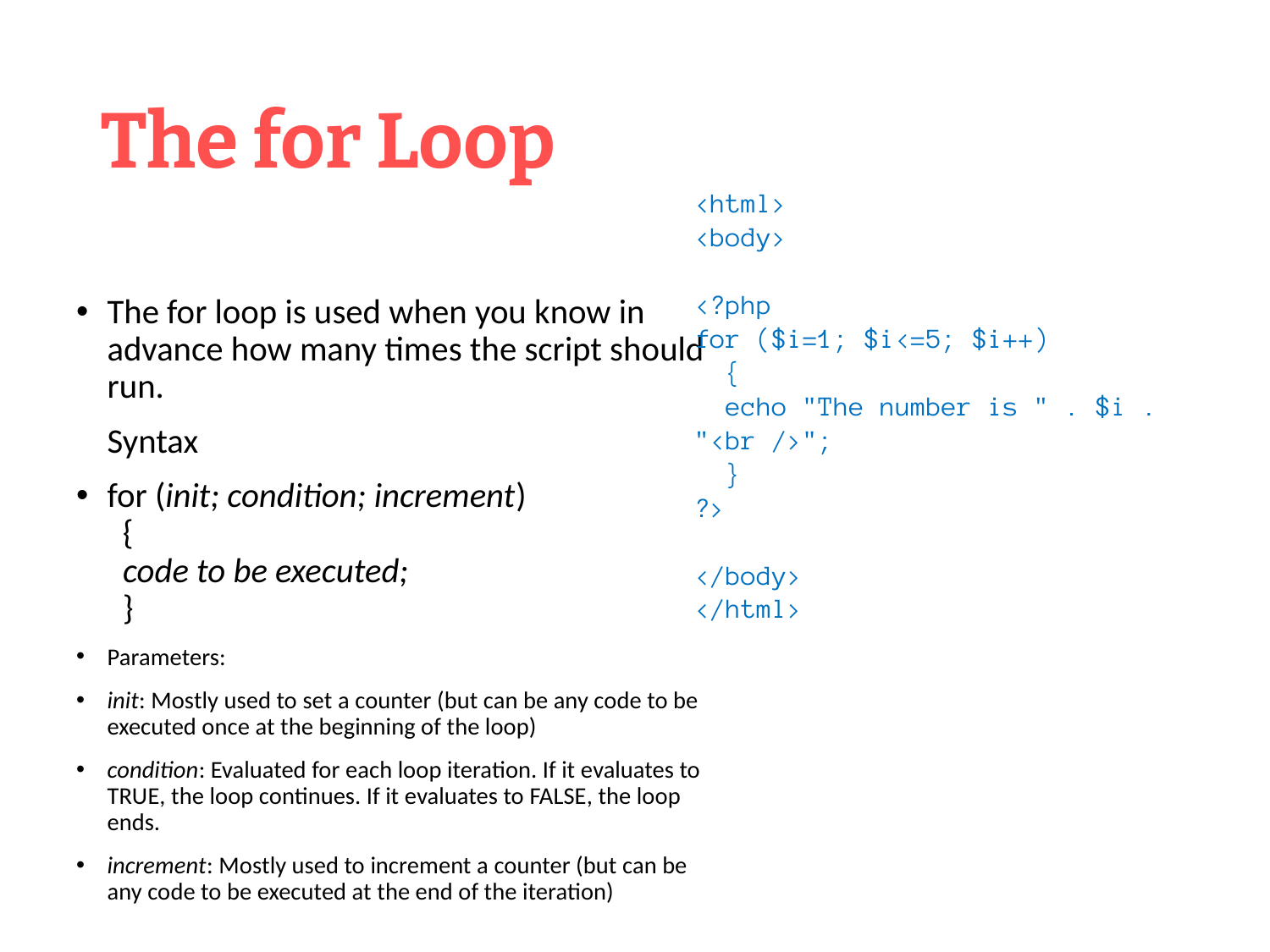

# The for Loop
	<html>
<body>
<?php
for ($i=1; $i<=5; $i++)
  {
  echo "The number is " . $i . "<br />";
  }
?>
</body>
</html>
The for loop is used when you know in advance how many times the script should run.
	Syntax
for (init; condition; increment)
  {
  code to be executed;
  }
Parameters:
init: Mostly used to set a counter (but can be any code to be executed once at the beginning of the loop)
condition: Evaluated for each loop iteration. If it evaluates to TRUE, the loop continues. If it evaluates to FALSE, the loop ends.
increment: Mostly used to increment a counter (but can be any code to be executed at the end of the iteration)